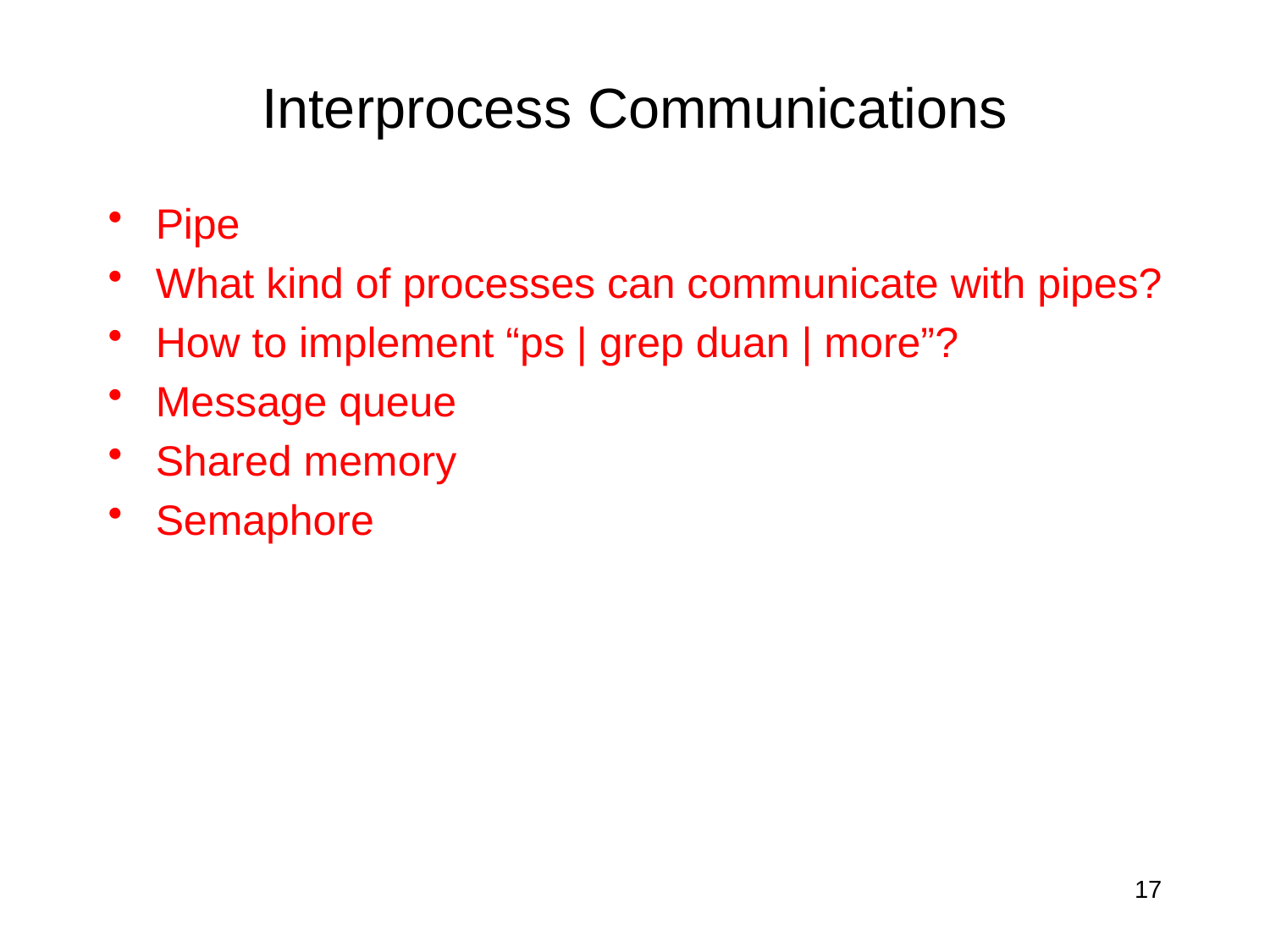

# Interprocess Communications
Pipe
What kind of processes can communicate with pipes?
How to implement “ps | grep duan | more”?
Message queue
Shared memory
Semaphore

17